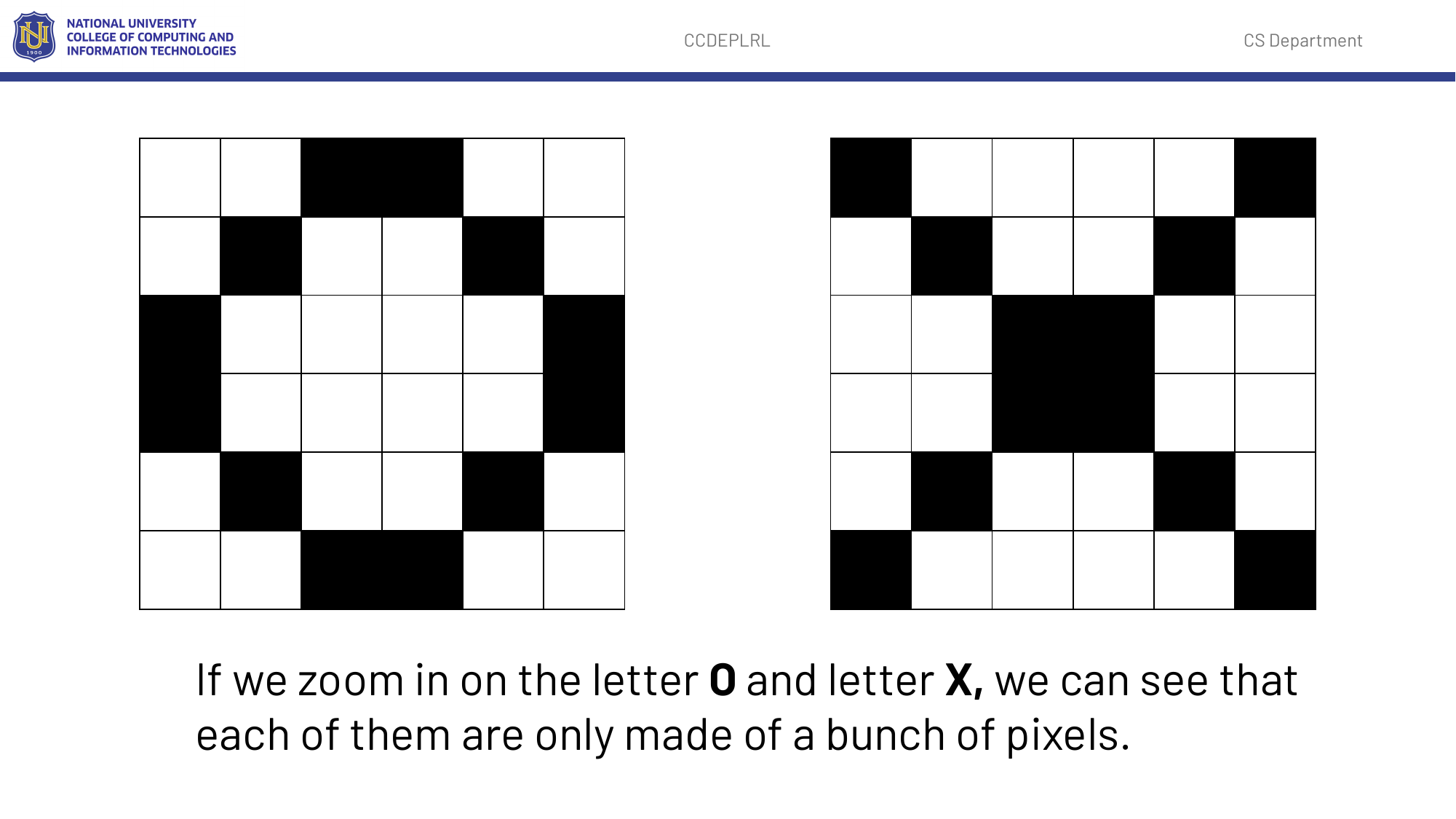

|  |  |  |  |  |  |
| --- | --- | --- | --- | --- | --- |
|  |  |  |  |  |  |
|  |  |  |  |  |  |
|  |  |  |  |  |  |
|  |  |  |  |  |  |
|  |  |  |  |  |  |
|  |  |  |  |  |  |
| --- | --- | --- | --- | --- | --- |
|  |  |  |  |  |  |
|  |  |  |  |  |  |
|  |  |  |  |  |  |
|  |  |  |  |  |  |
|  |  |  |  |  |  |
If we zoom in on the letter O and letter X, we can see that each of them are only made of a bunch of pixels.